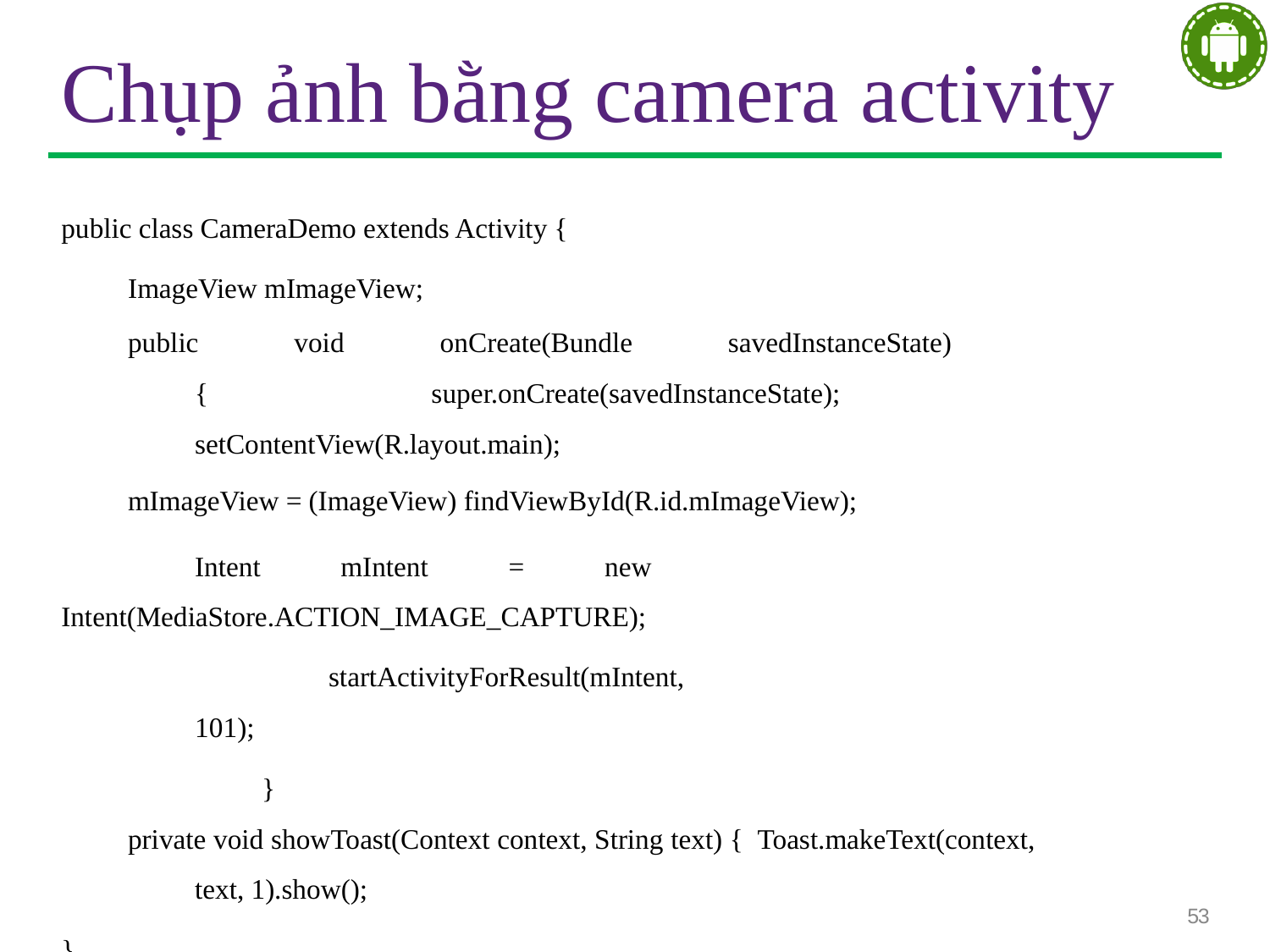

# Chụp ảnh bằng camera activity
public class CameraDemo extends Activity {
ImageView mImageView;
public void onCreate(Bundle savedInstanceState) {  super.onCreate(savedInstanceState);  setContentView(R.layout.main);
mImageView = (ImageView) findViewById(R.id.mImageView);
Intent mIntent = new  Intent(MediaStore.ACTION_IMAGE_CAPTURE);
startActivityForResult(mIntent, 101);
}
private void showToast(Context context, String text) {  Toast.makeText(context, text, 1).show();
}
53